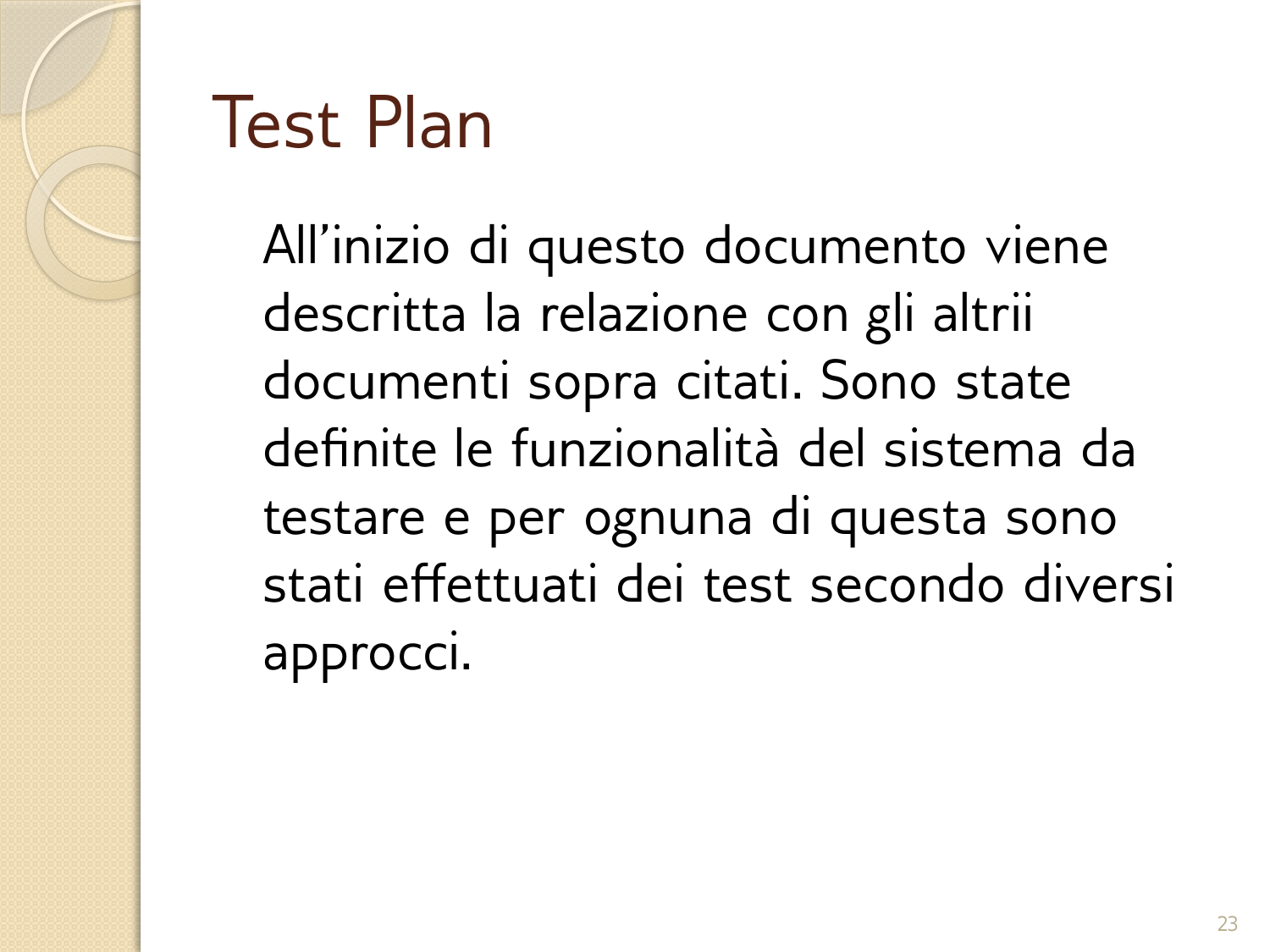

# Test Plan
	All’inizio di questo documento viene descritta la relazione con gli altrii documenti sopra citati. Sono state definite le funzionalità del sistema da testare e per ognuna di questa sono stati effettuati dei test secondo diversi approcci.
23